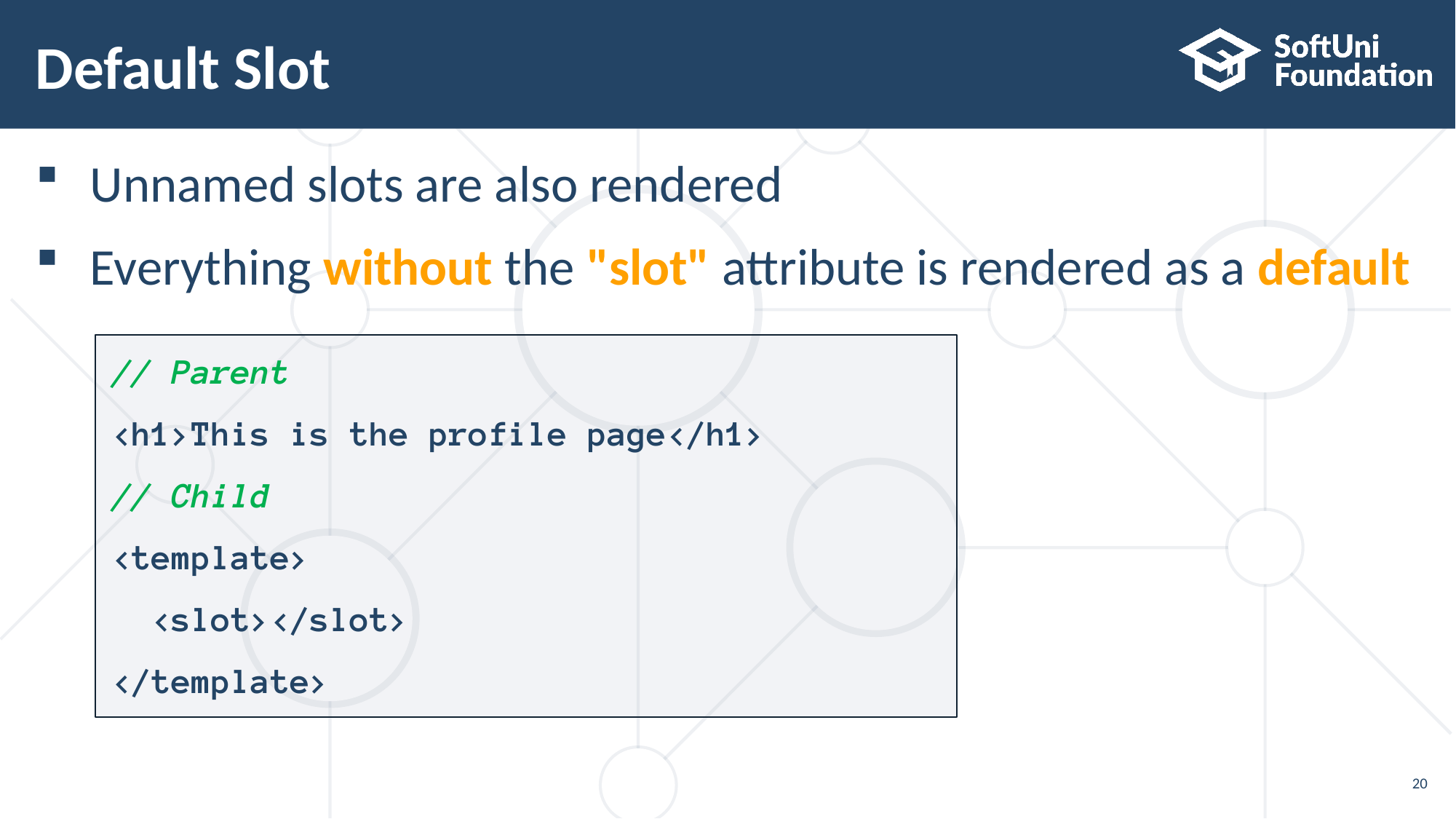

# Default Slot
Unnamed slots are also rendered
Everything without the "slot" attribute is rendered as a default
// Parent
<h1>This is the profile page</h1>
// Child
<template>
  <slot></slot>
</template>
20